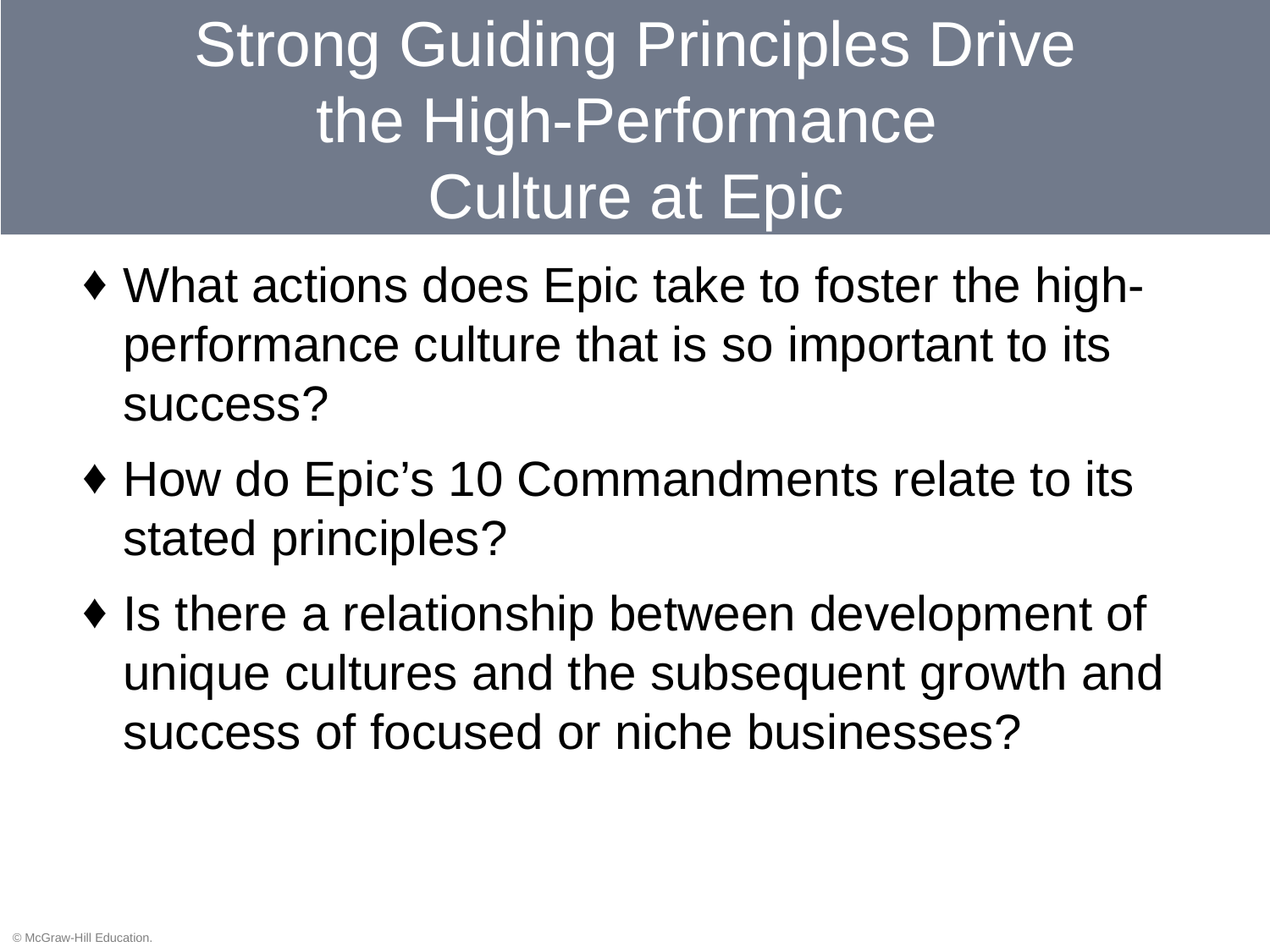

# Strong Guiding Principles Drive the High-Performance Culture at Epic
What actions does Epic take to foster the high-performance culture that is so important to its success?
How do Epic’s 10 Commandments relate to its stated principles?
Is there a relationship between development of unique cultures and the subsequent growth and success of focused or niche businesses?